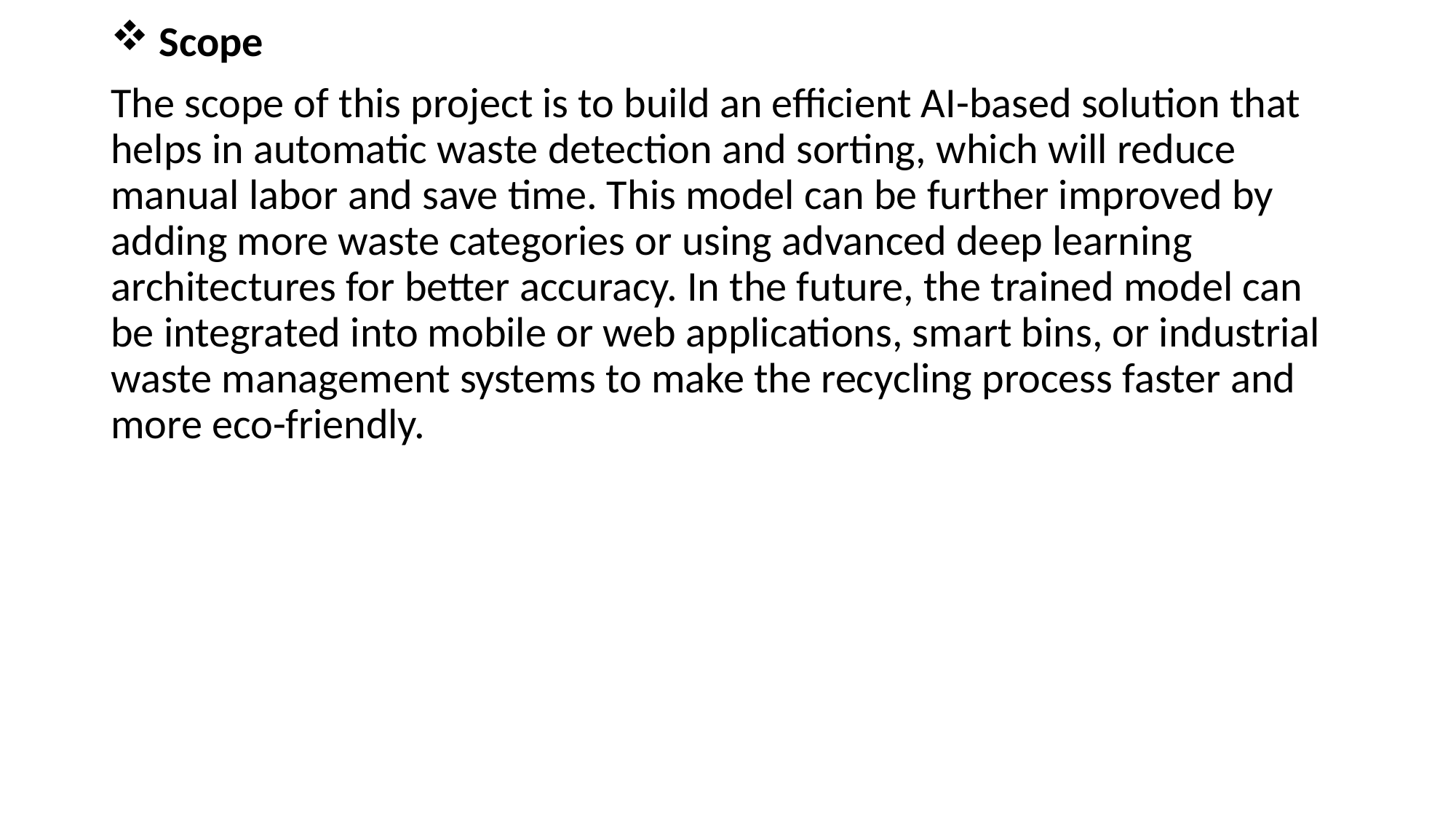

Scope
The scope of this project is to build an efficient AI-based solution that helps in automatic waste detection and sorting, which will reduce manual labor and save time. This model can be further improved by adding more waste categories or using advanced deep learning architectures for better accuracy. In the future, the trained model can be integrated into mobile or web applications, smart bins, or industrial waste management systems to make the recycling process faster and more eco-friendly.